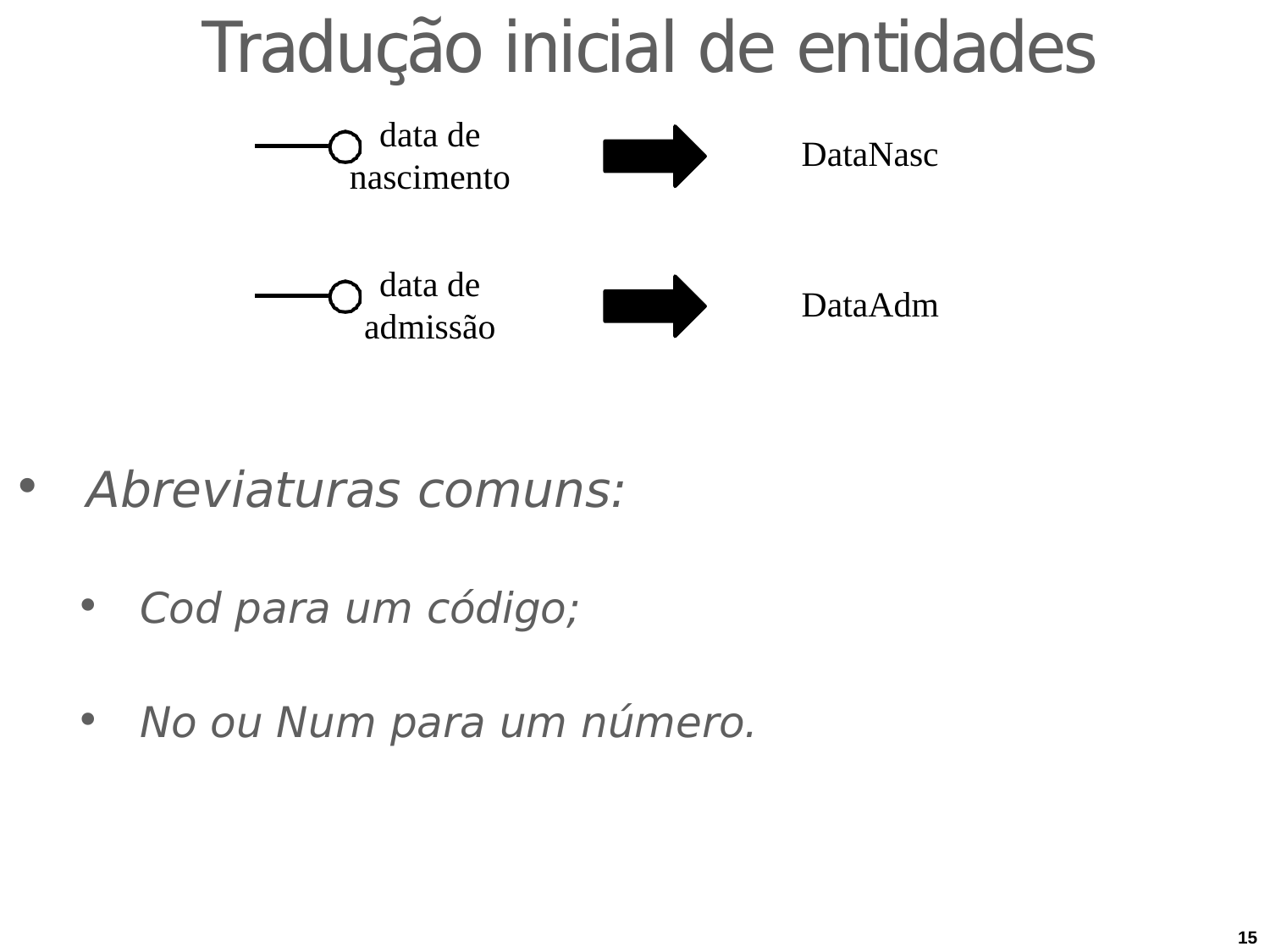

# Tradução inicial de entidades
data de  nascimento

DataNasc

data de  admissão

DataAdm

Abreviaturas comuns:

Cod para um código;

No ou Num para um número.
15